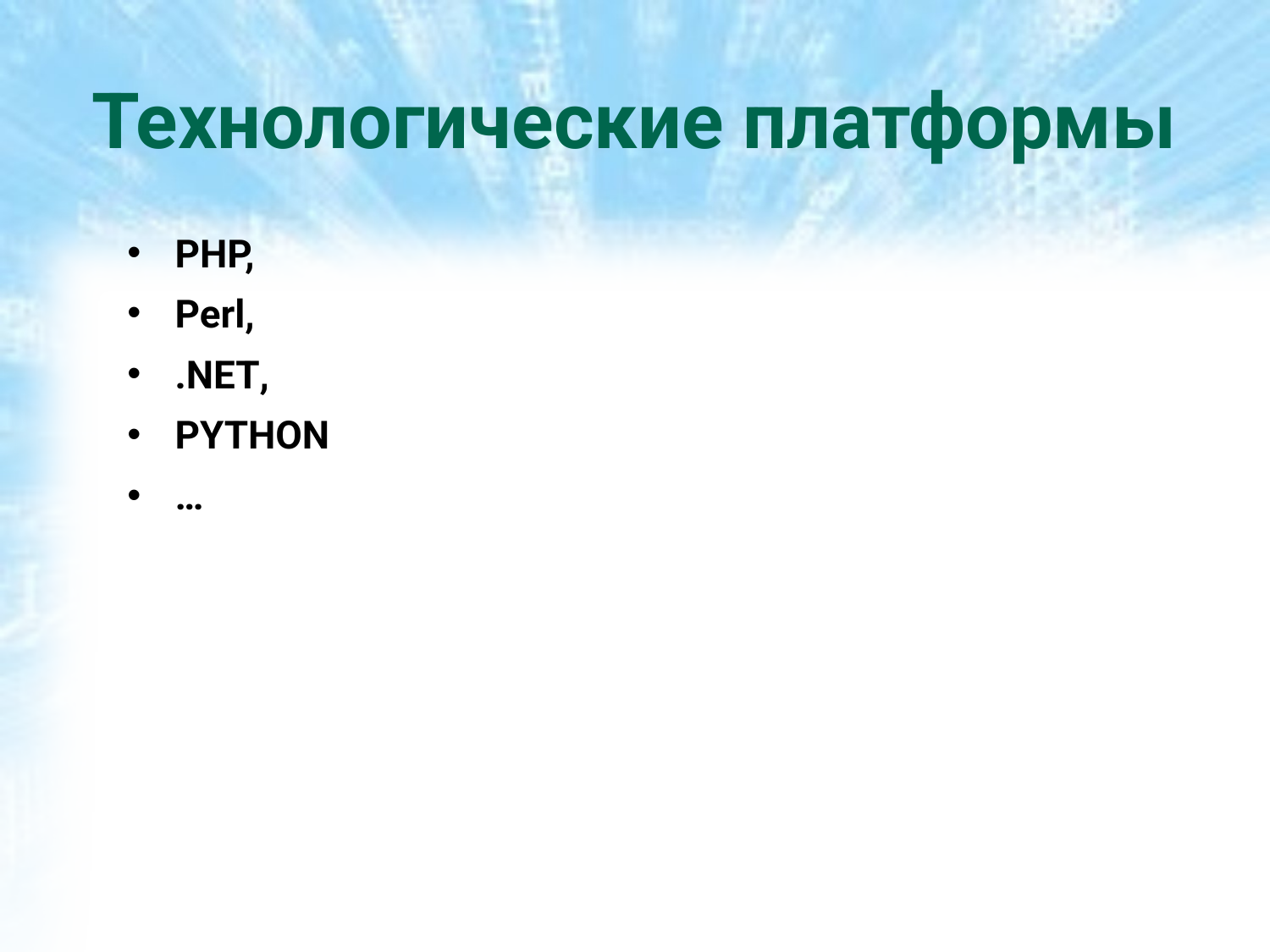

Технологические платформы
PHP,
Perl,
.NET,
PYTHON
…